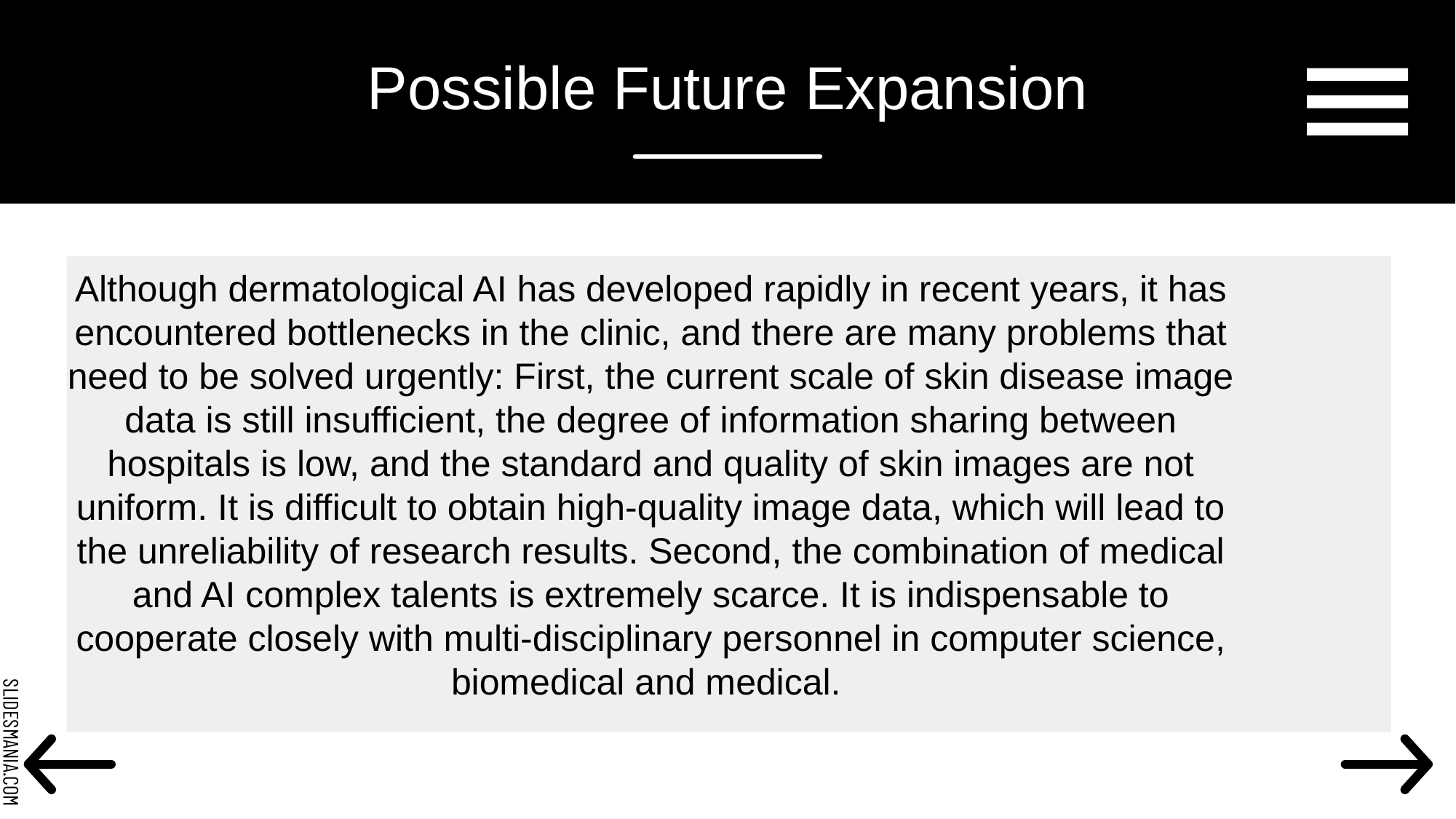

Possible Future Expansion
# Although dermatological AI has developed rapidly in recent years, it has encountered bottlenecks in the clinic, and there are many problems that need to be solved urgently: First, the current scale of skin disease image data is still insufficient, the degree of information sharing between hospitals is low, and the standard and quality of skin images are not uniform. It is difficult to obtain high-quality image data, which will lead to the unreliability of research results. Second, the combination of medical and AI complex talents is extremely scarce. It is indispensable to cooperate closely with multi-disciplinary personnel in computer science, biomedical and medical.